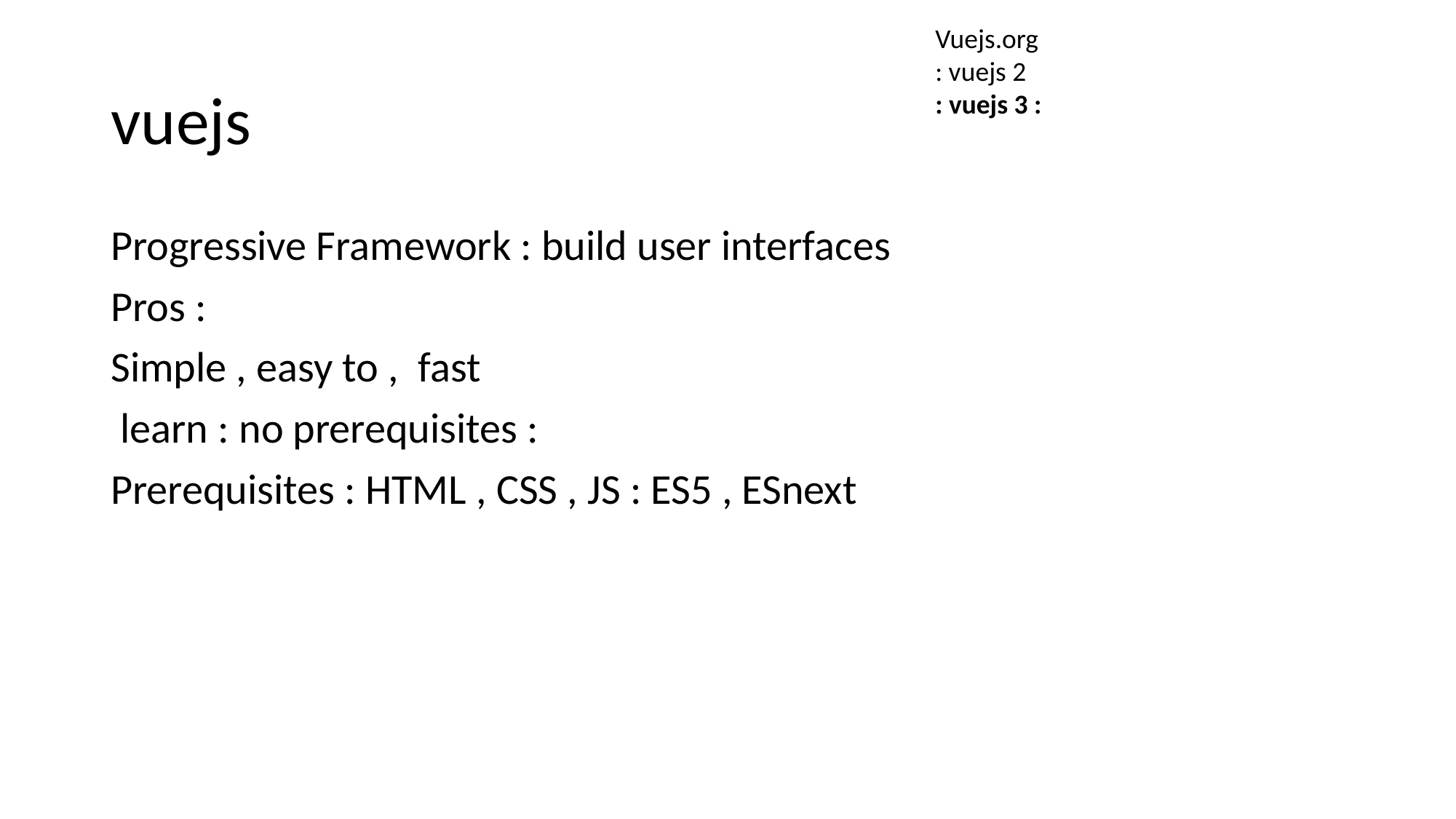

Vuejs.org
: vuejs 2
: vuejs 3 :
# vuejs
Progressive Framework : build user interfaces
Pros :
Simple , easy to ,  fast
 learn : no prerequisites :
Prerequisites : HTML , CSS , JS : ES5 , ESnext